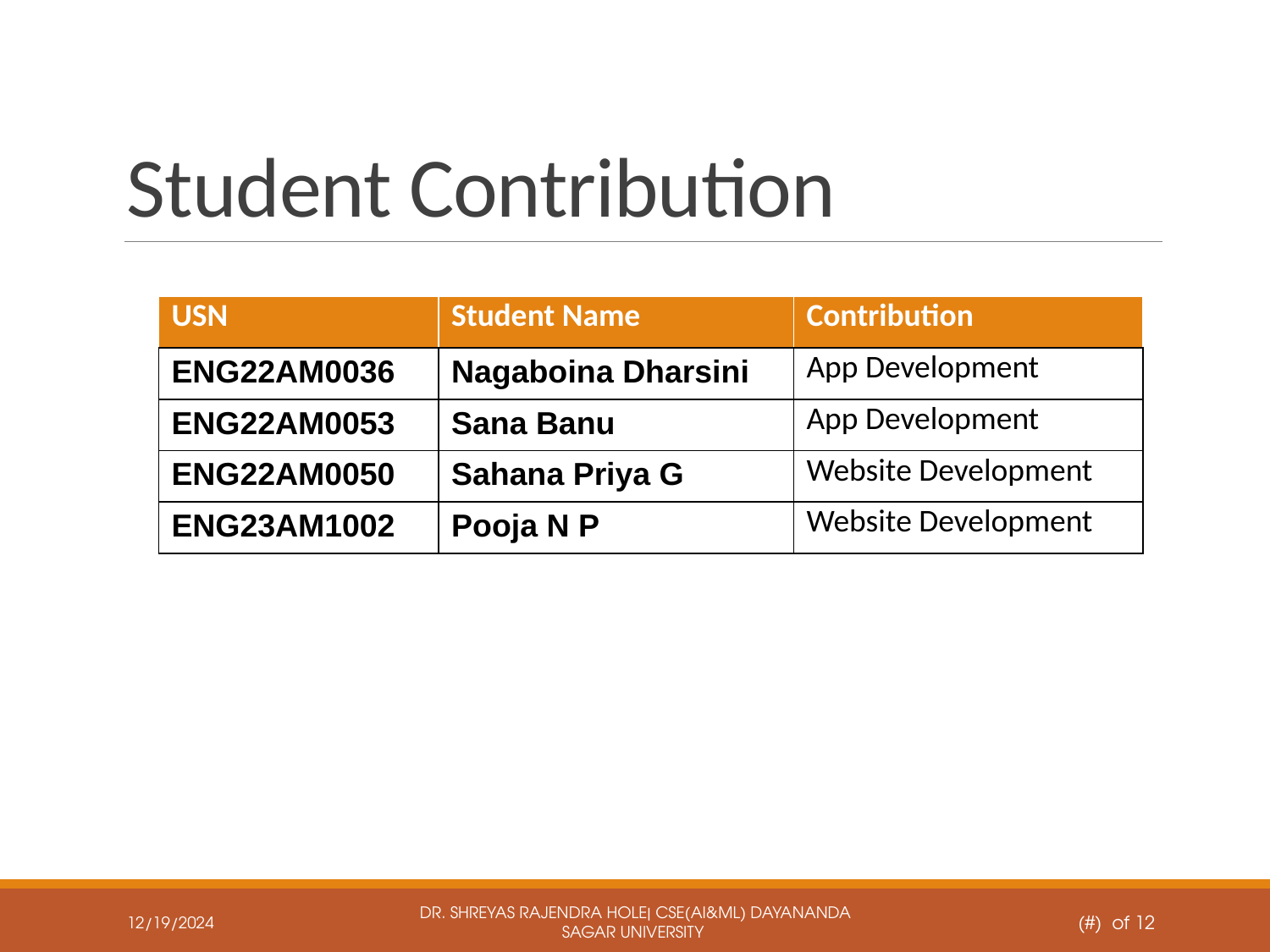

# Student Contribution
| USN | Student Name | Contribution |
| --- | --- | --- |
| ENG22AM0036 | Nagaboina Dharsini | App Development |
| ENG22AM0053 | Sana Banu | App Development |
| ENG22AM0050 | Sahana Priya G | Website Development |
| ENG23AM1002 | Pooja N P | Website Development |
12/19/2024
Dr. Shreyas Rajendra Hole| CSE(AI&ML) Dayananda Sagar University
(#)  of 12